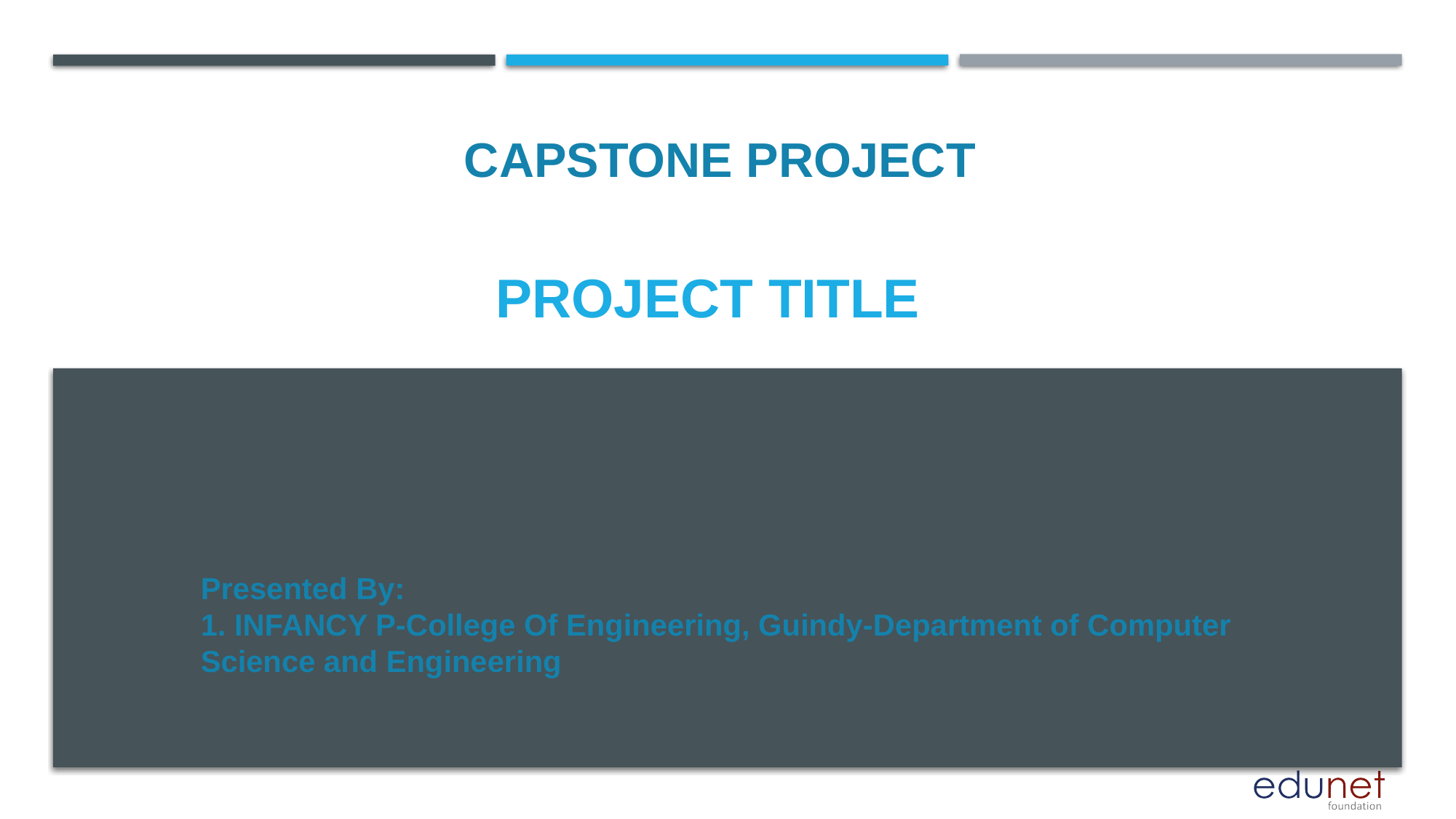

CAPSTONE PROJECT
# PROJECT TITLE
Presented By:
1. INFANCY P-College Of Engineering, Guindy-Department of Computer Science and Engineering